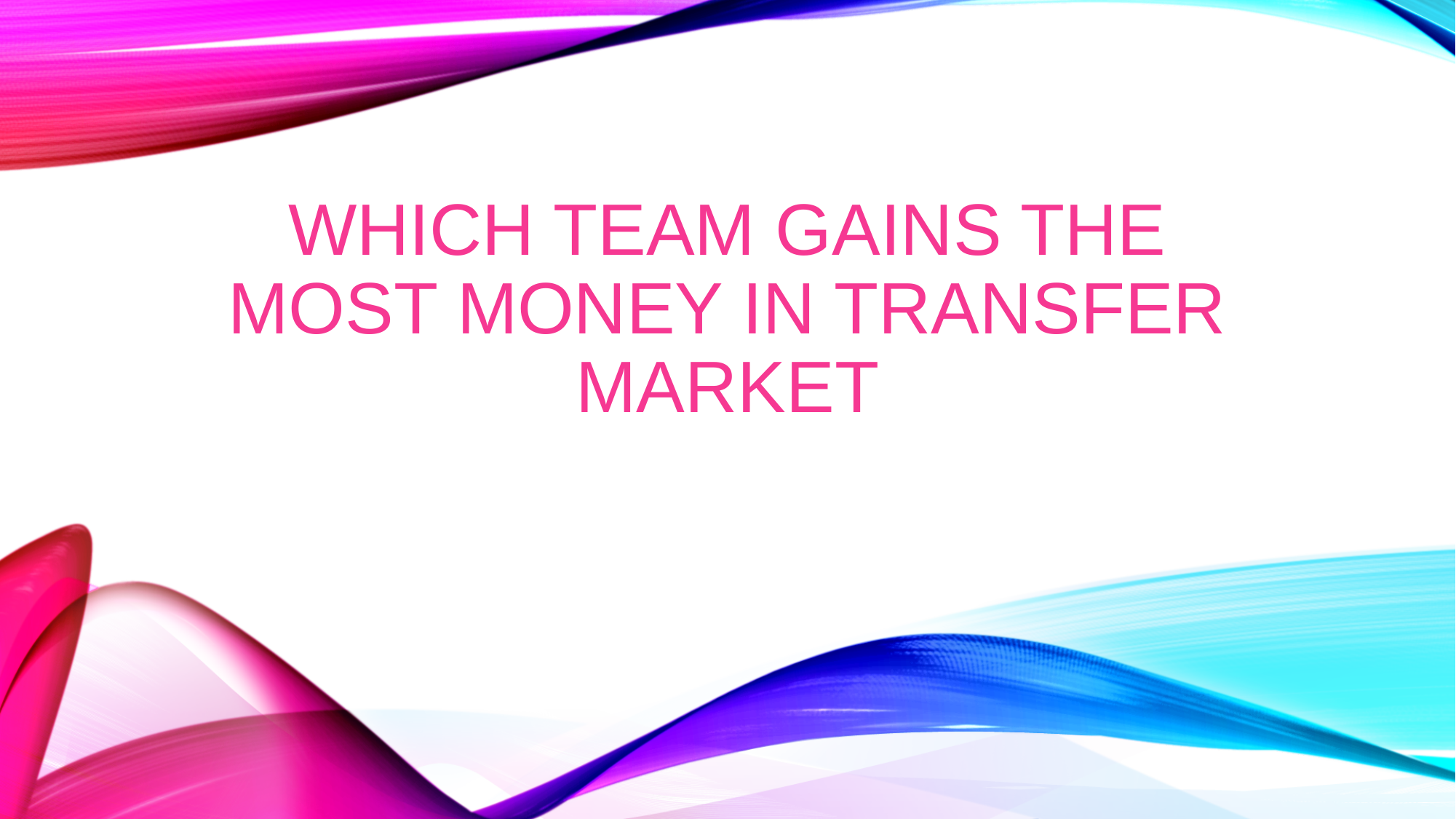

# WHICH TEAM GAINS THE MOST MONEY IN TRANSFER MARKET